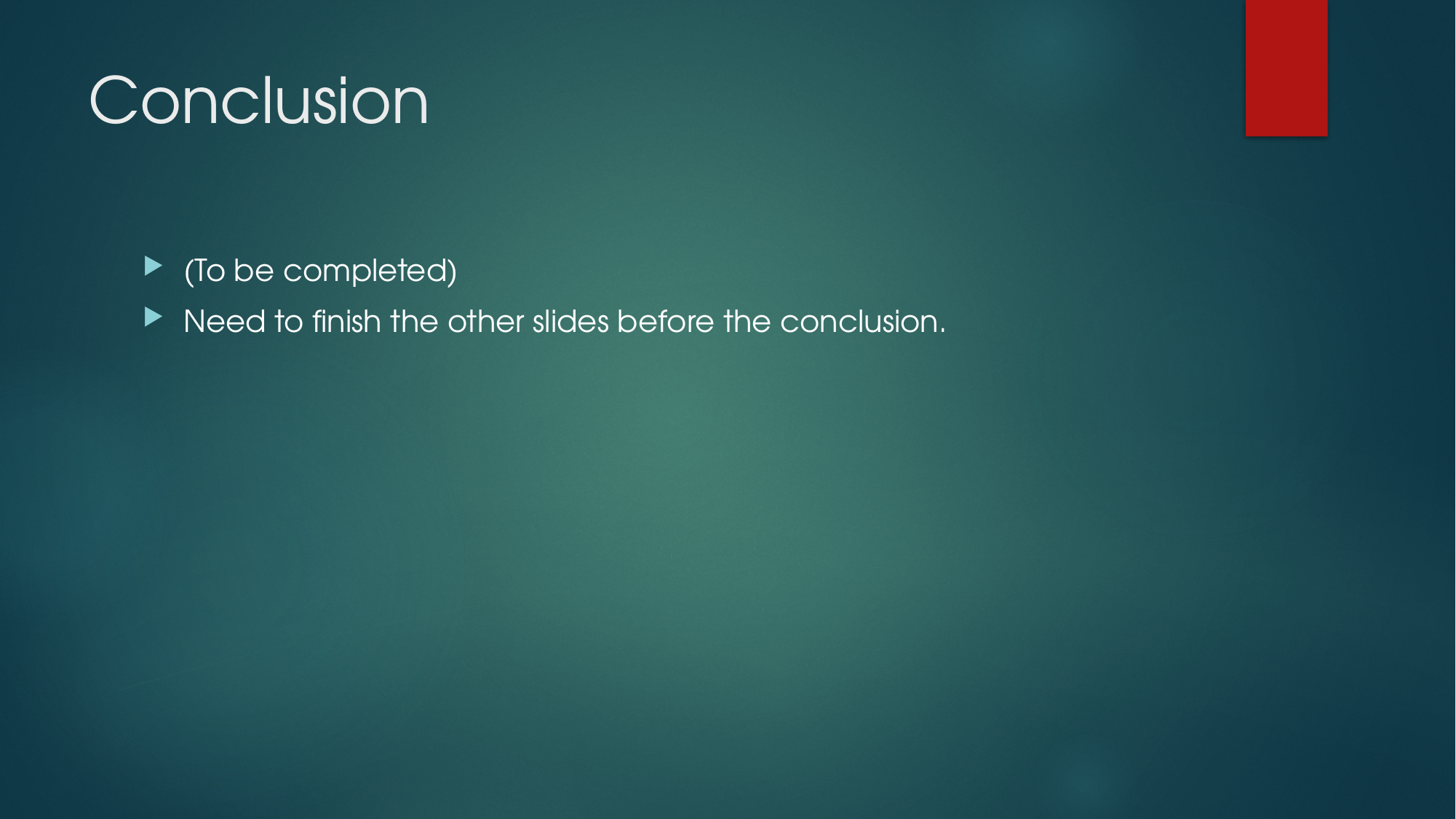

# Conclusion
(To be completed)
Need to finish the other slides before the conclusion.